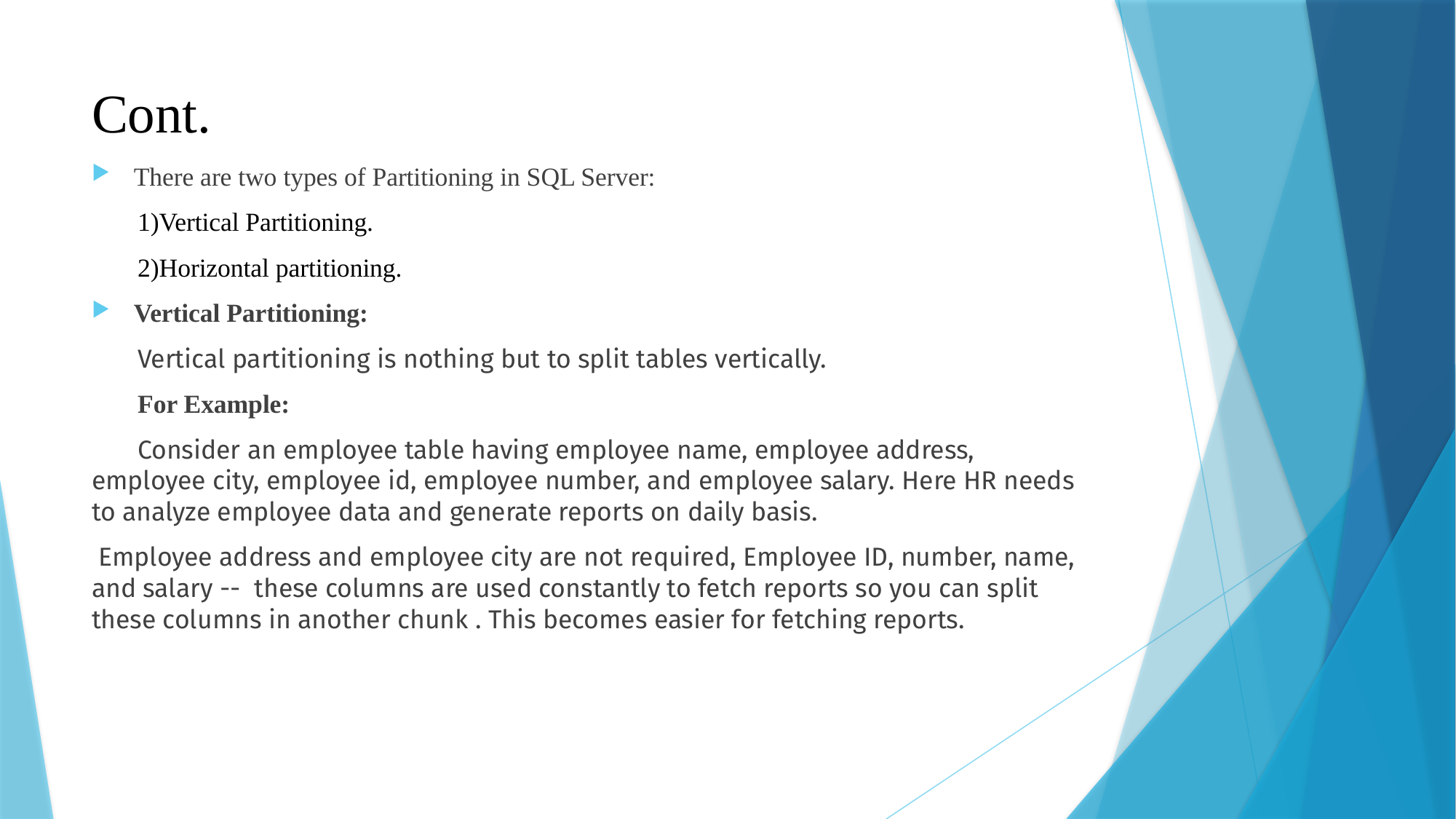

# Cont.
There are two types of Partitioning in SQL Server:
       1)Vertical Partitioning.
       2)Horizontal partitioning.
Vertical Partitioning:
       Vertical partitioning is nothing but to split tables vertically.
       For Example:
       Consider an employee table having employee name, employee address, employee city, employee id, employee number, and employee salary. Here HR needs to analyze employee data and generate reports on daily basis.
 Employee address and employee city are not required, Employee ID, number, name, and salary --  these columns are used constantly to fetch reports so you can split these columns in another chunk . This becomes easier for fetching reports.